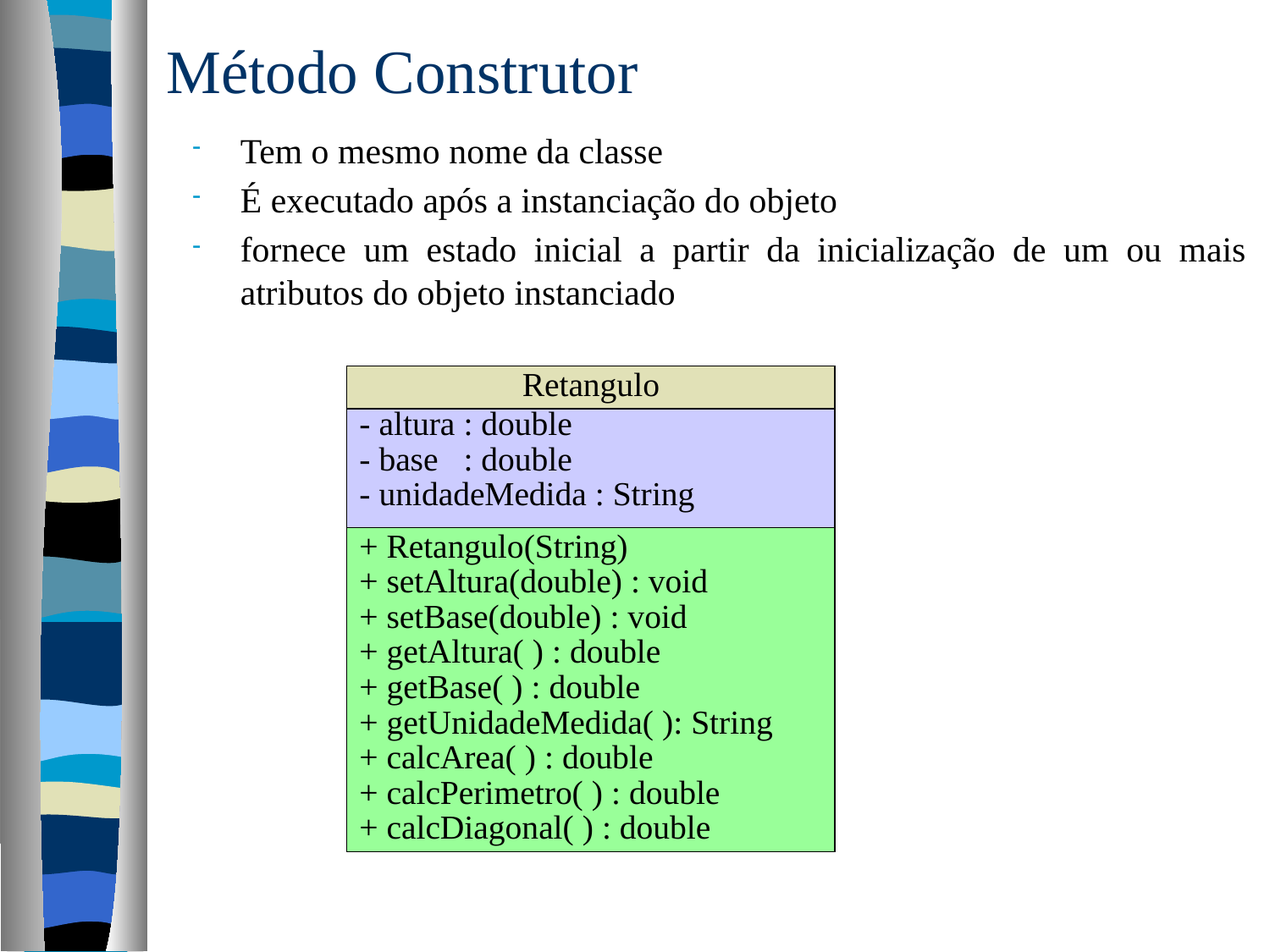

# Método Construtor
Tem o mesmo nome da classe
É executado após a instanciação do objeto
fornece um estado inicial a partir da inicialização de um ou mais atributos do objeto instanciado
Retangulo
- altura : double
- base   : double
- unidadeMedida : String

+ Retangulo(String)
+ setAltura(double) : void
+ setBase(double) : void
+ getAltura( ) : double
+ getBase( ) : double
+ getUnidadeMedida( ): String
+ calcArea( ) : double
+ calcPerimetro( ) : double
+ calcDiagonal( ) : double